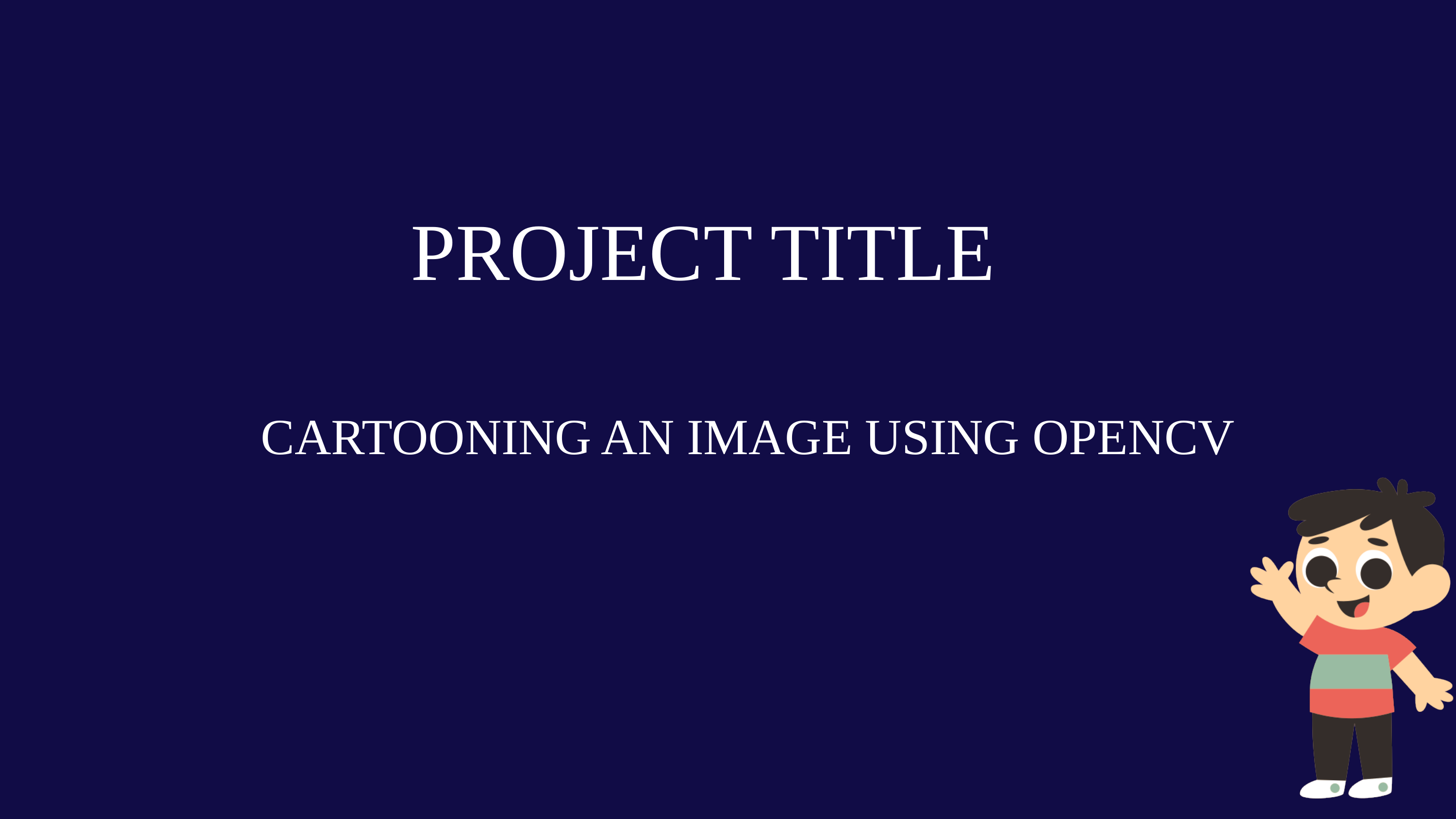

PROJECT TITLE
CARTOONING AN IMAGE USING OPENCV